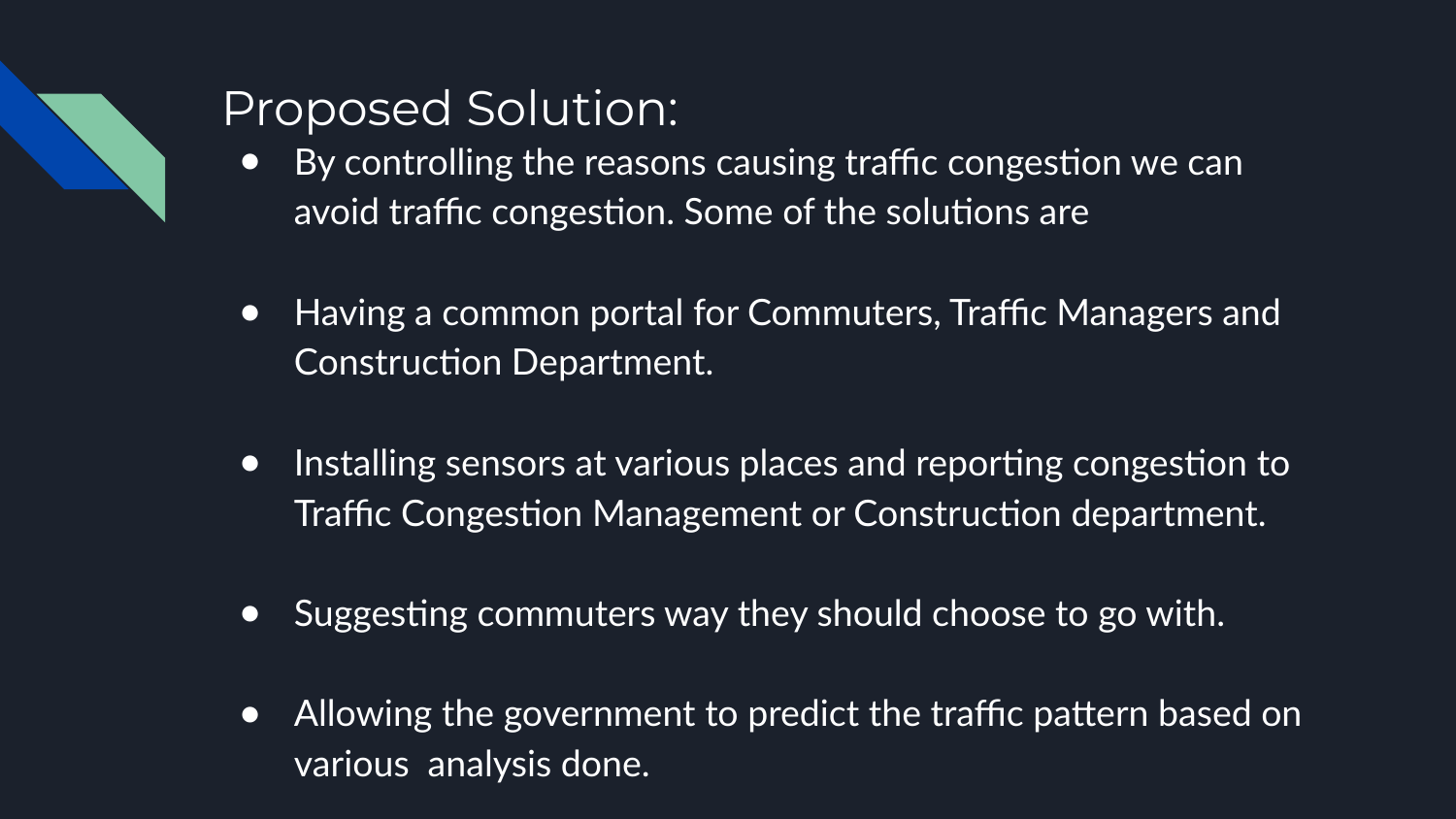

# Proposed Solution:

By controlling the reasons causing traffic congestion we can avoid traffic congestion. Some of the solutions are

Having a common portal for Commuters, Traffic Managers and Construction Department.

Installing sensors at various places and reporting congestion to Traffic Congestion Management or Construction department.

Suggesting commuters way they should choose to go with.

Allowing the government to predict the traffic pattern based on various  analysis done.